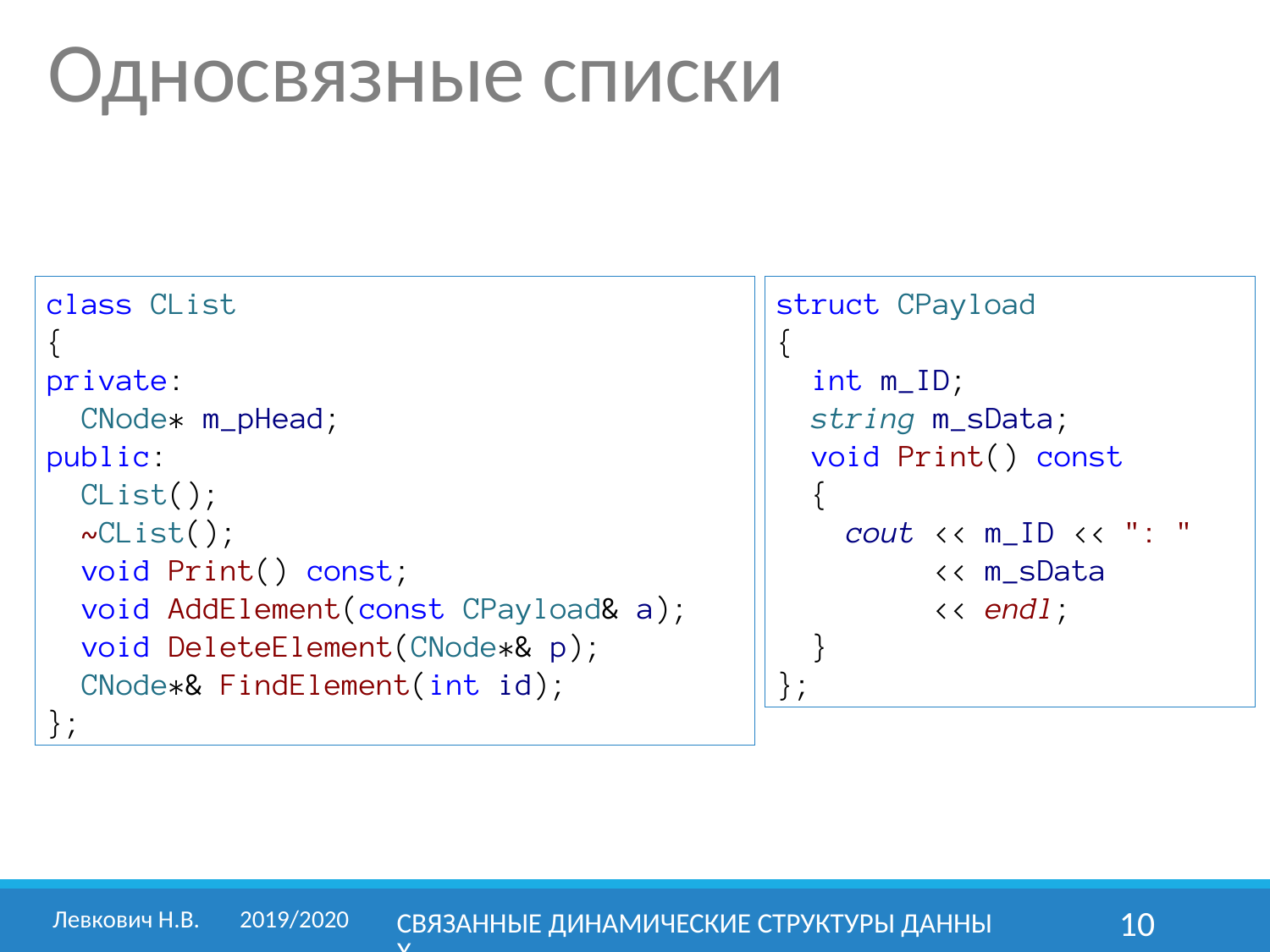

Односвязные списки
class CList
{
private:
  CNode* m_pHead;
public:
  CList();
  ~CList();
  void Print() const;
  void AddElement(const CPayload& a);
  void DeleteElement(CNode*& p);
  CNode*& FindElement(int id);
};
struct CPayload
{
  int m_ID;
  string m_sData;
  void Print() const
  {
    cout << m_ID << ": "
         << m_sData
         << endl;
  }
};
Левкович Н.В. 	2019/2020
Связанные динамические структуры данных
10